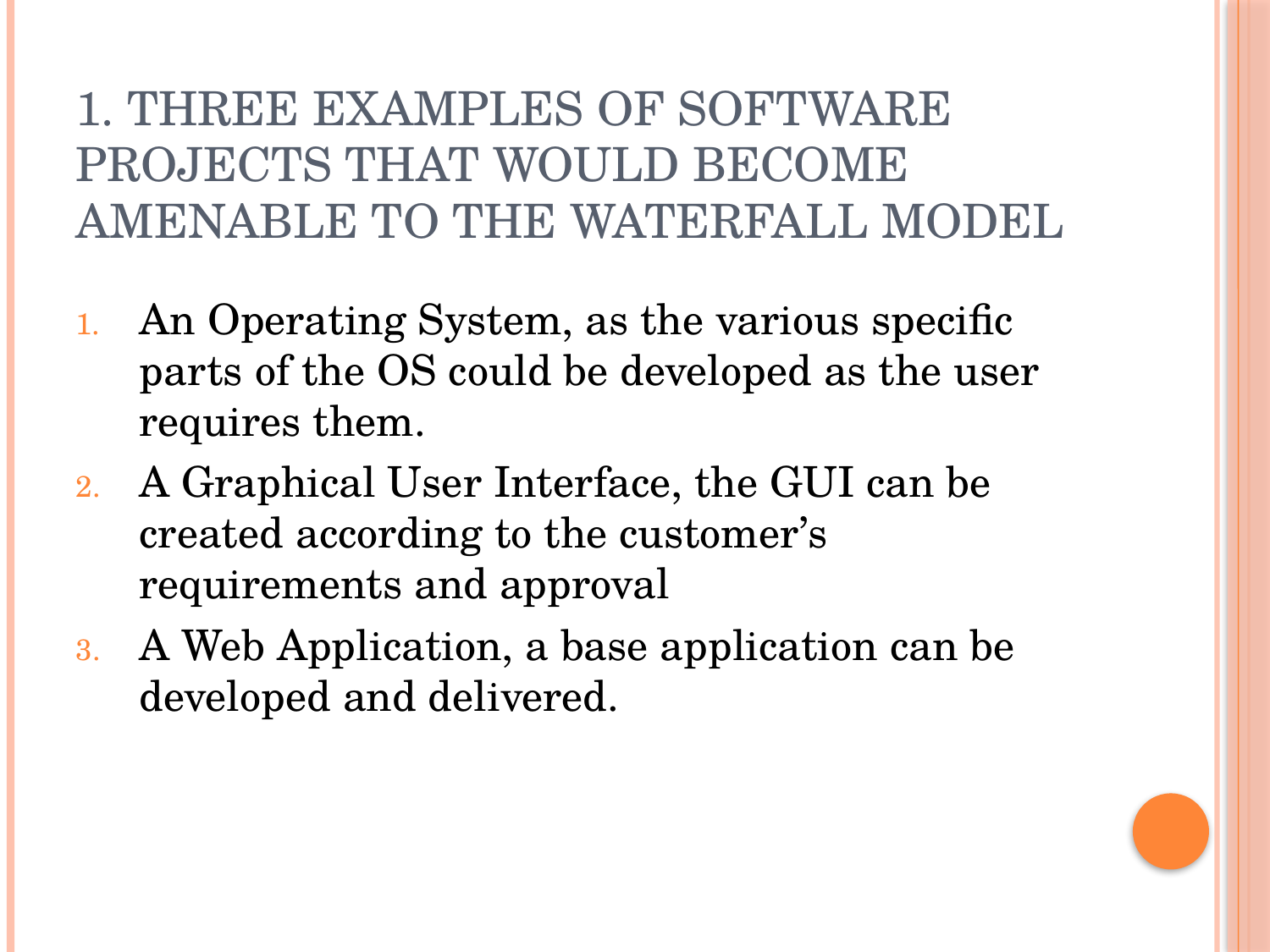

# 1. Three examples of software projects that would become amenable to the waterfall model
An Operating System, as the various specific parts of the OS could be developed as the user requires them.
A Graphical User Interface, the GUI can be created according to the customer’s requirements and approval
A Web Application, a base application can be developed and delivered.